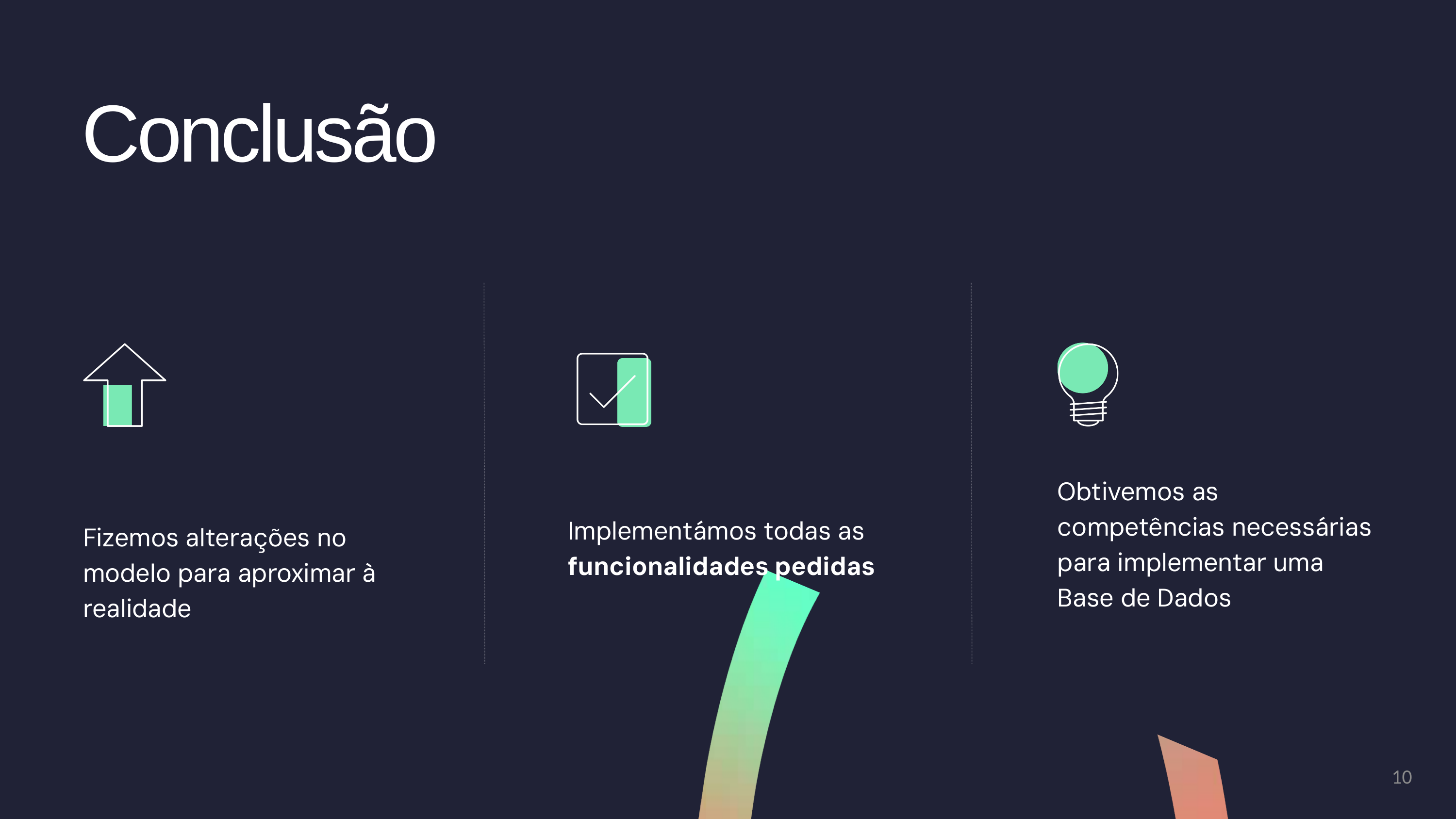

Conclusão

Obtivemos as competências necessárias para implementar uma Base de Dados

Implementámos todas as funcionalidades pedidas
Fizemos alterações no modelo para aproximar à realidade

10